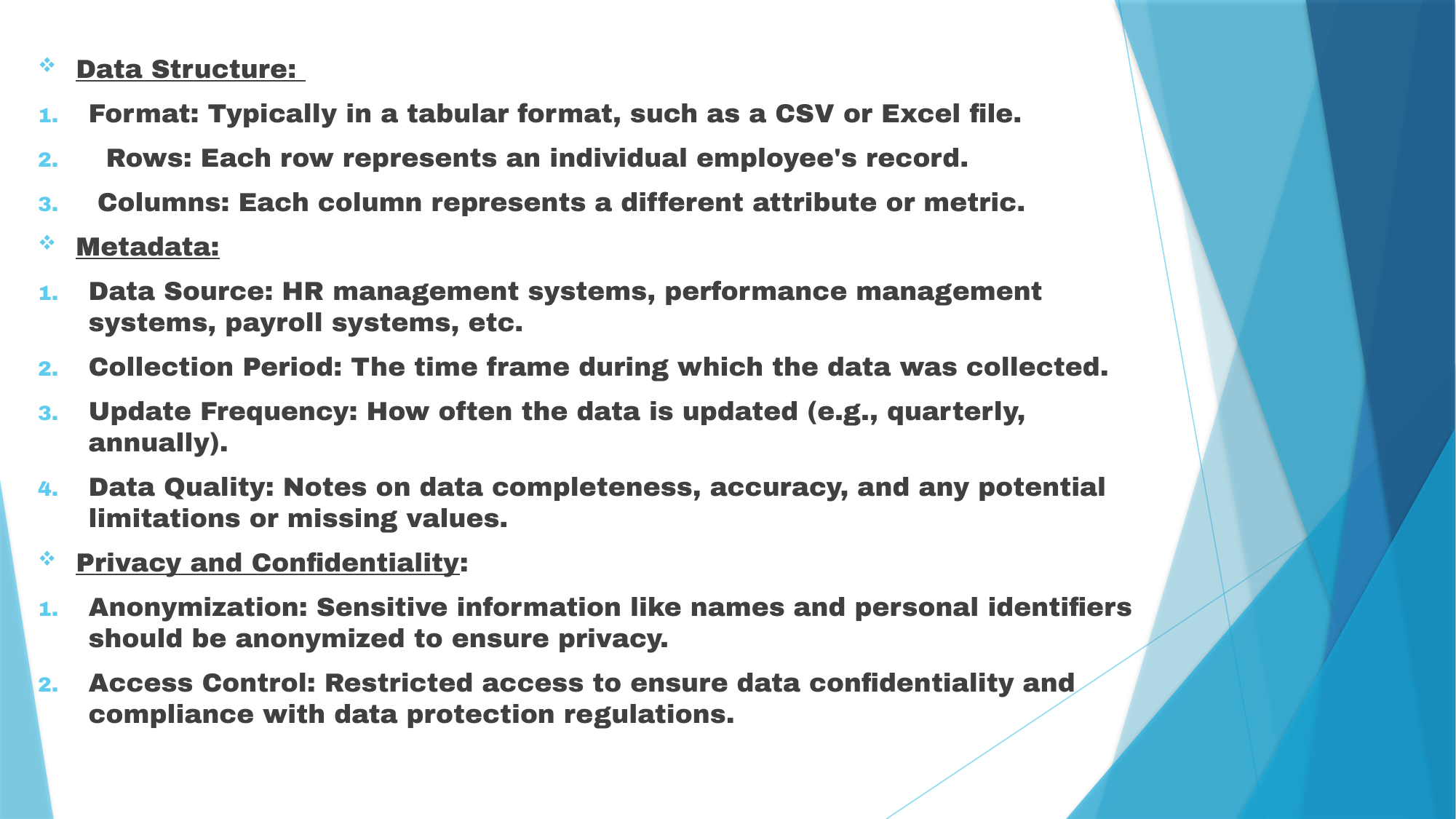

Data Structure:
Format: Typically in a tabular format, such as a CSV or Excel file.
  Rows: Each row represents an individual employee's record.
 Columns: Each column represents a different attribute or metric.
Metadata:
Data Source: HR management systems, performance management systems, payroll systems, etc.
Collection Period: The time frame during which the data was collected.
Update Frequency: How often the data is updated (e.g., quarterly, annually).
Data Quality: Notes on data completeness, accuracy, and any potential limitations or missing values.
Privacy and Confidentiality:
Anonymization: Sensitive information like names and personal identifiers should be anonymized to ensure privacy.
Access Control: Restricted access to ensure data confidentiality and compliance with data protection regulations.